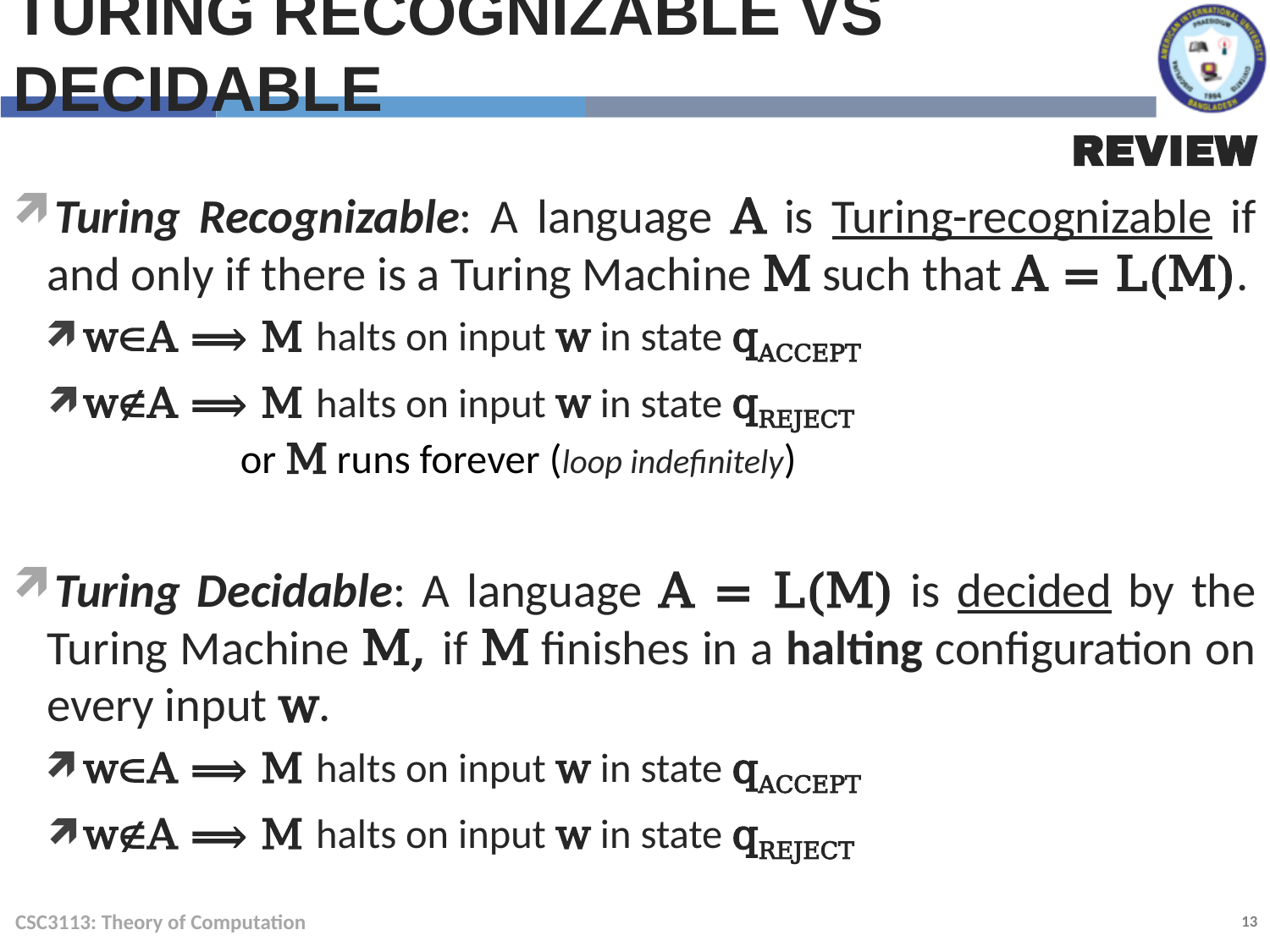

Turing Recognizable vs Decidable
Review
Turing Recognizable: A language A is Turing-recognizable if and only if there is a Turing Machine M such that A = L(M).
w∈A ⟹ M halts on input w in state qACCEPT,
w∉A ⟹ M halts on input w in state qREJECT,
                 or M runs forever (loop indefinitely)

Turing Decidable: A language A = L(M) is decided by the Turing Machine M, if M finishes in a halting configuration on every input w.
w∈A ⟹ M halts on input w in state qACCEPT,
w∉A ⟹ M halts on input w in state qREJECT,

CSC3113: Theory of Computation